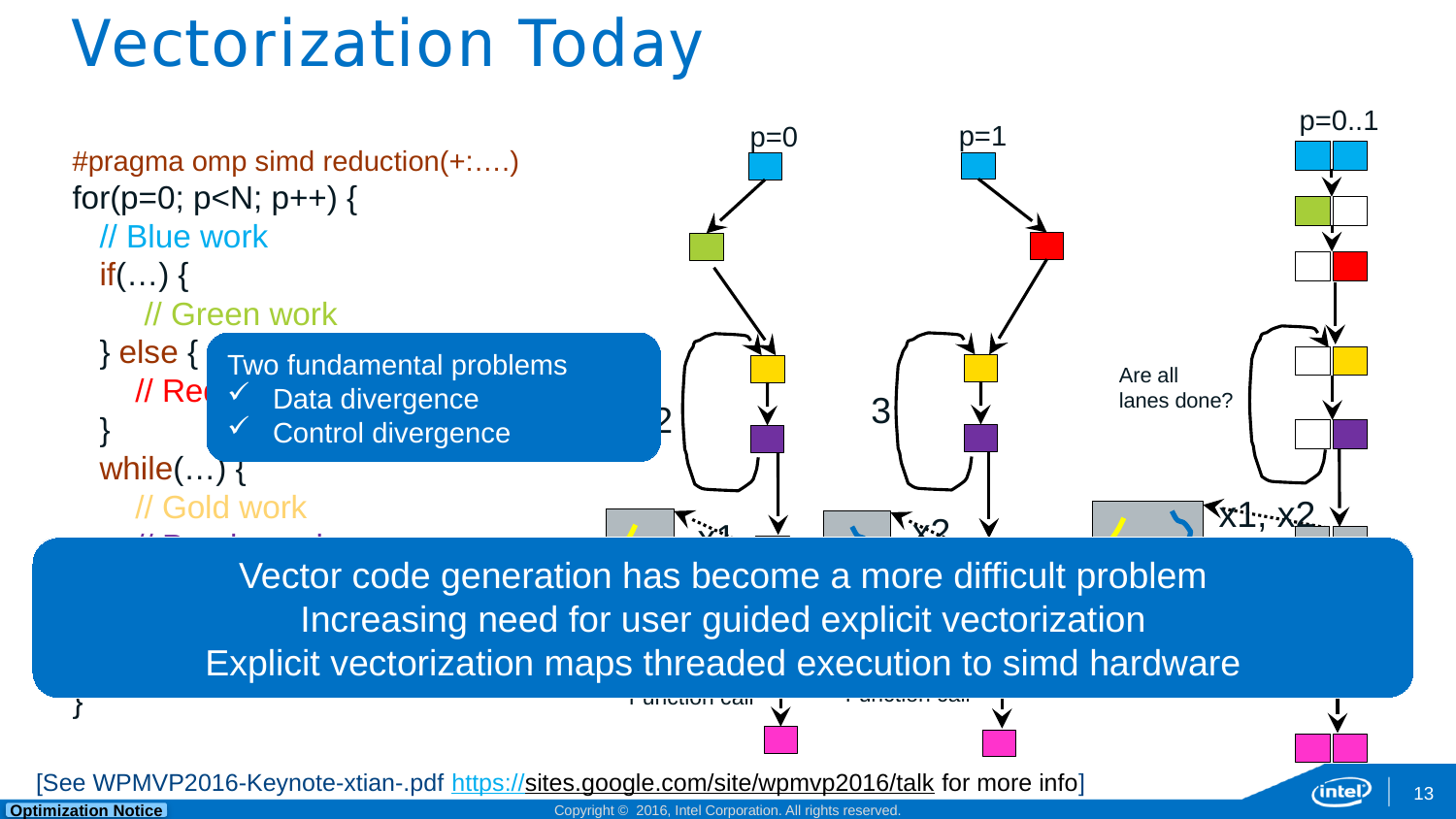

# Vectorization Today
p=0..1

p=1

3

x2

y2
Function call

p=0
#pragma omp simd reduction(+:….)
for(p=0; p<N; p++) {
   // Blue work
   if(…) {
        // Green work
   } else {
       // Red work
   }
   while(…) {
       // Gold work
       // Purple work
   }
   y = foo (x);
   Pink work
}

Two fundamental problems
Data divergence
Control divergence

Are all
lanes done?

2

x1, x2

y1, y2
Vector Function call

x1
Vector code generation has become a more difficult problem
Increasing need for user guided explicit vectorization
Explicit vectorization maps threaded execution to simd hardware

y1
Function call

[See WPMVP2016-Keynote-xtian-.pdf https://sites.google.com/site/wpmvp2016/talk for more info]
13